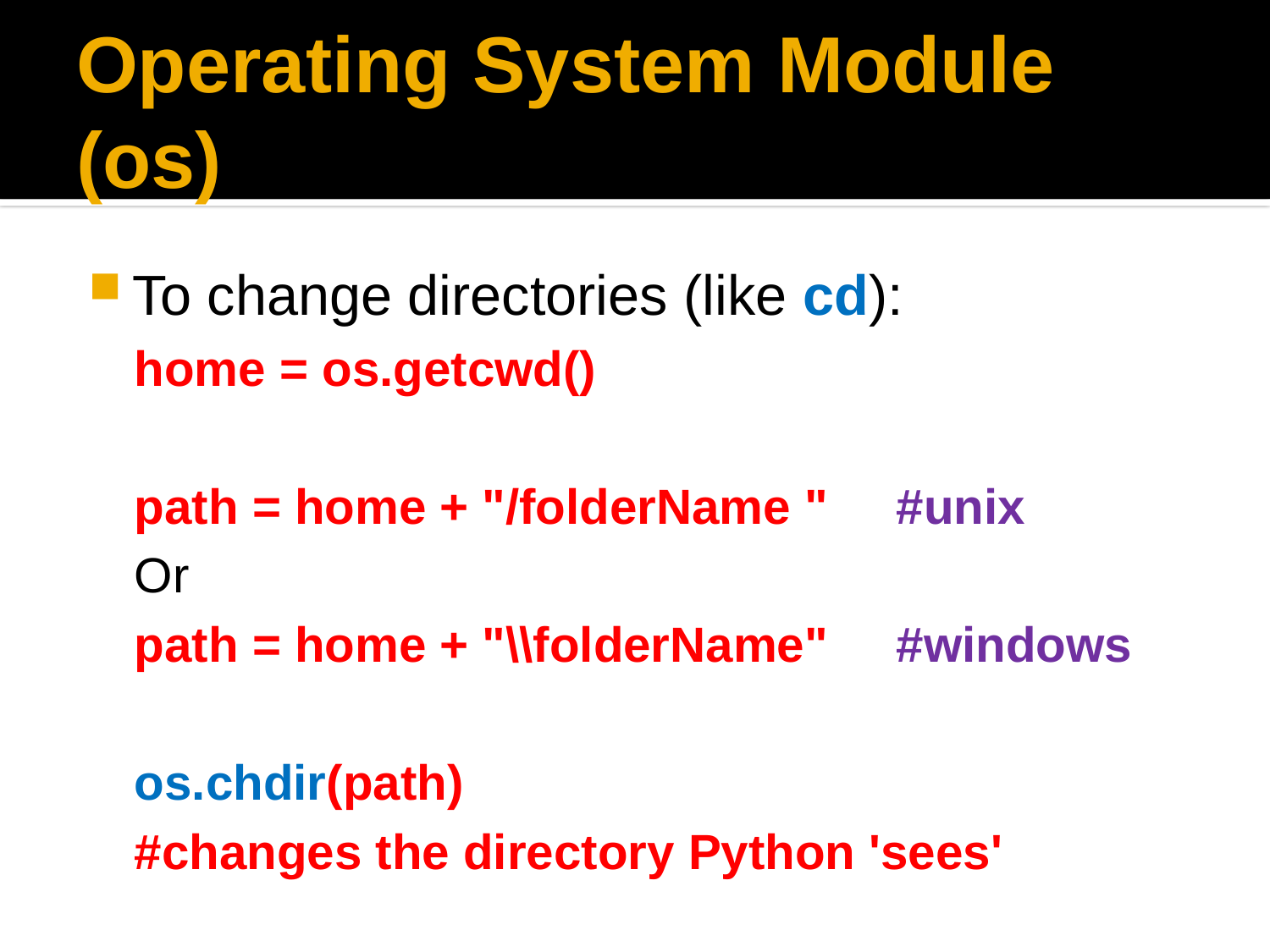

# Operating System Module (os)
To change directories (like cd):
home = os.getcwd()

path = home + "/folderName "	#unix
Or
path = home + "\\folderName" 	#windows

os.chdir(path)
#changes the directory Python 'sees'